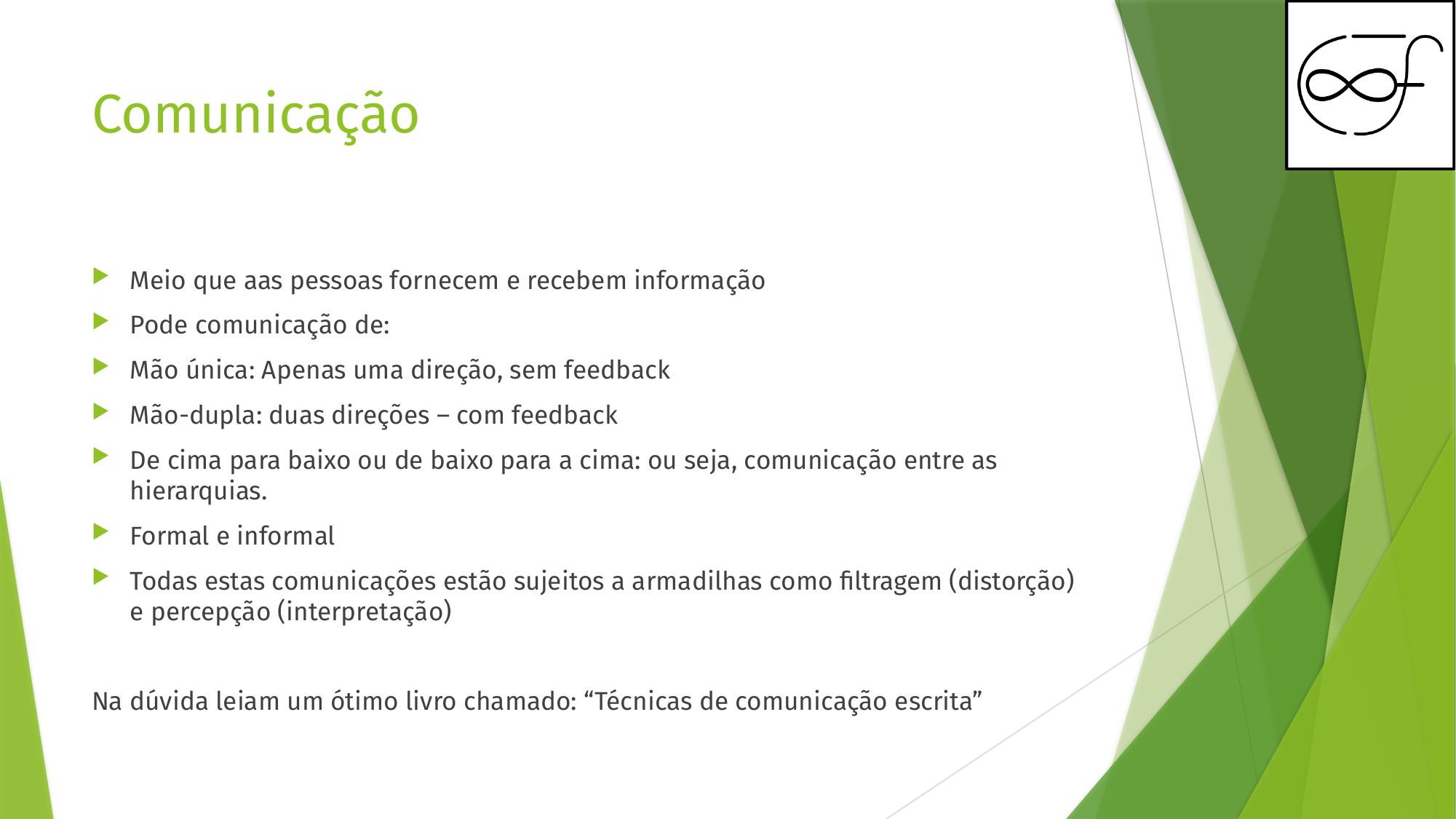

# Comunicação
Meio que aas pessoas fornecem e recebem informação
Pode comunicação de:
Mão única: Apenas uma direção, sem feedback
Mão-dupla: duas direções – com feedback
De cima para baixo ou de baixo para a cima: ou seja, comunicação entre as hierarquias.
Formal e informal
Todas estas comunicações estão sujeitos a armadilhas como filtragem (distorção) e percepção (interpretação)

Na dúvida leiam um ótimo livro chamado: “Técnicas de comunicação escrita”